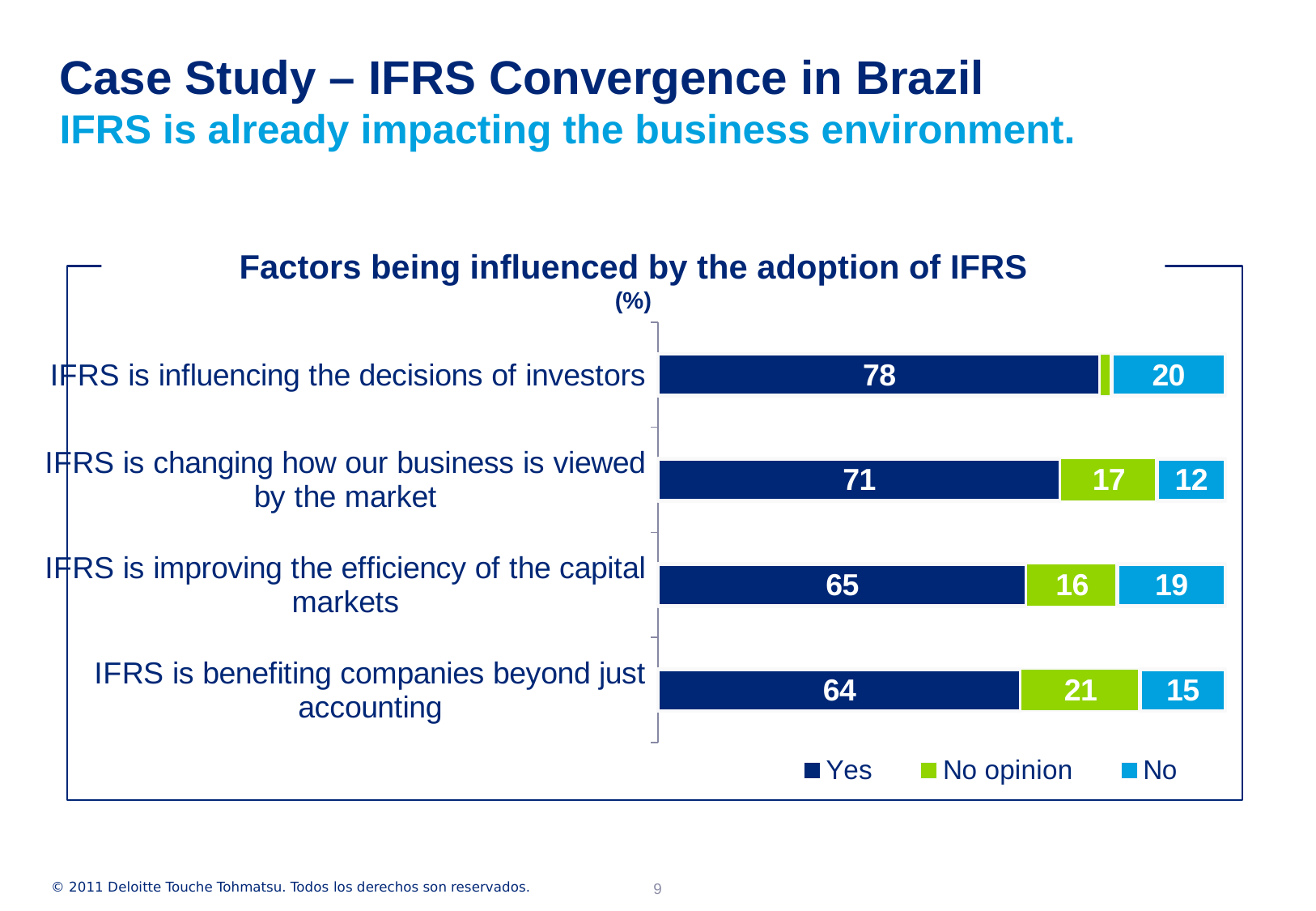

# Case Study – IFRS Convergence in Brazil
IFRS is already impacting the business environment.
Factors being influenced by the adoption of IFRS
(%)

### Chart

| Category | Yes | No opinion | No |
|---|---|---|---|
| IFRS is benefiting companies beyond just accounting | 64.0 | 21.0 | 15.0 |
| IFRS is improving the efficiency of the capital markets | 65.0 | 16.0 | 19.0 |
| IFRS is changing how our business is viewed by the market | 71.0 | 17.0 | 12.0 |
| IFRS is influencing the decisions of investors | 78.0 | 2.0 | 20.0 |
9
© 2011 Deloitte Touche Tohmatsu. Todos los derechos son reservados.